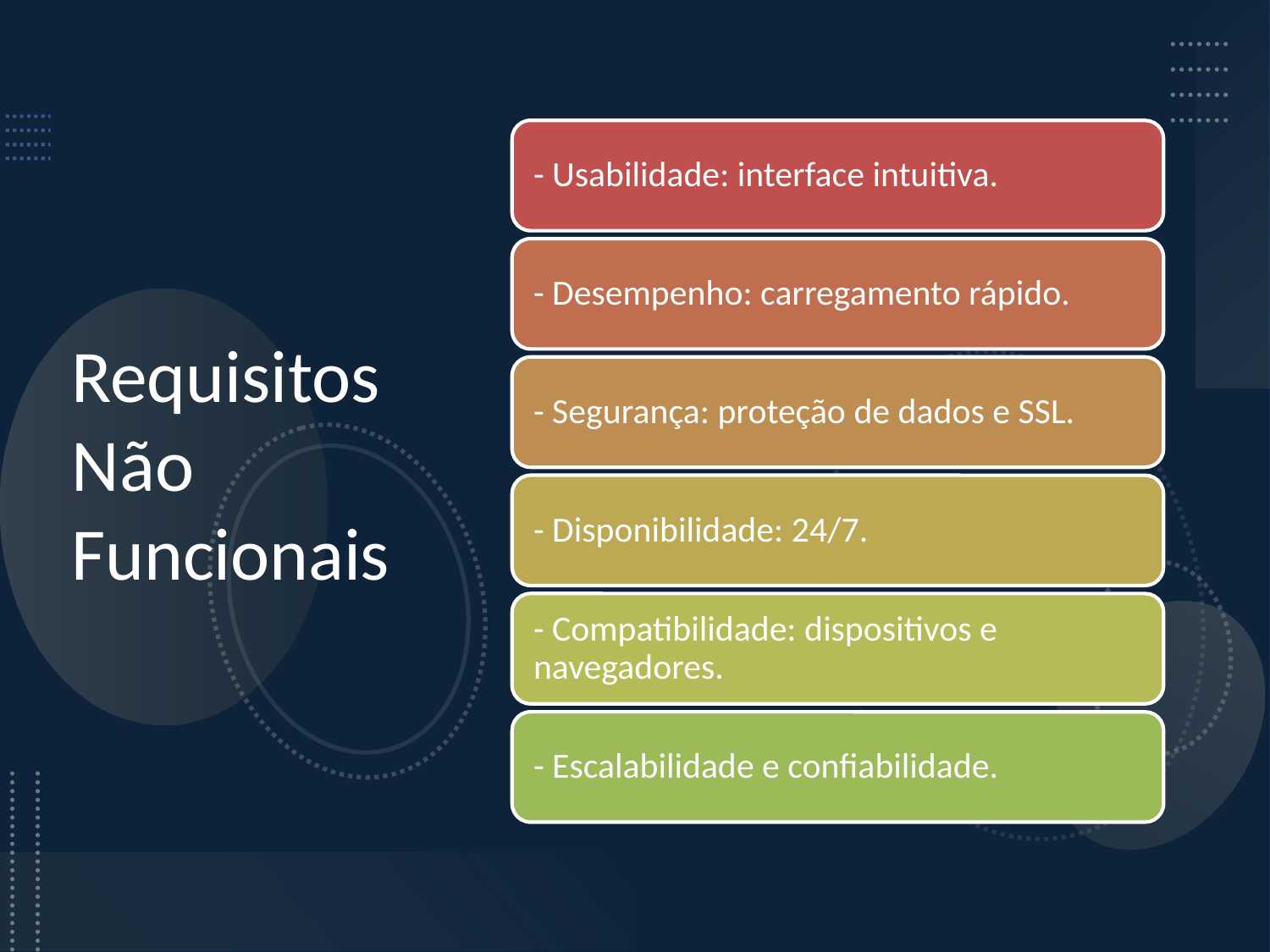

# Requisitos Não Funcionais
- Usabilidade: interface intuitiva.
- Desempenho: carregamento rápido.
- Segurança: proteção de dados e SSL.
- Disponibilidade: 24/7.
- Compatibilidade: dispositivos e navegadores.
- Escalabilidade e confiabilidade.